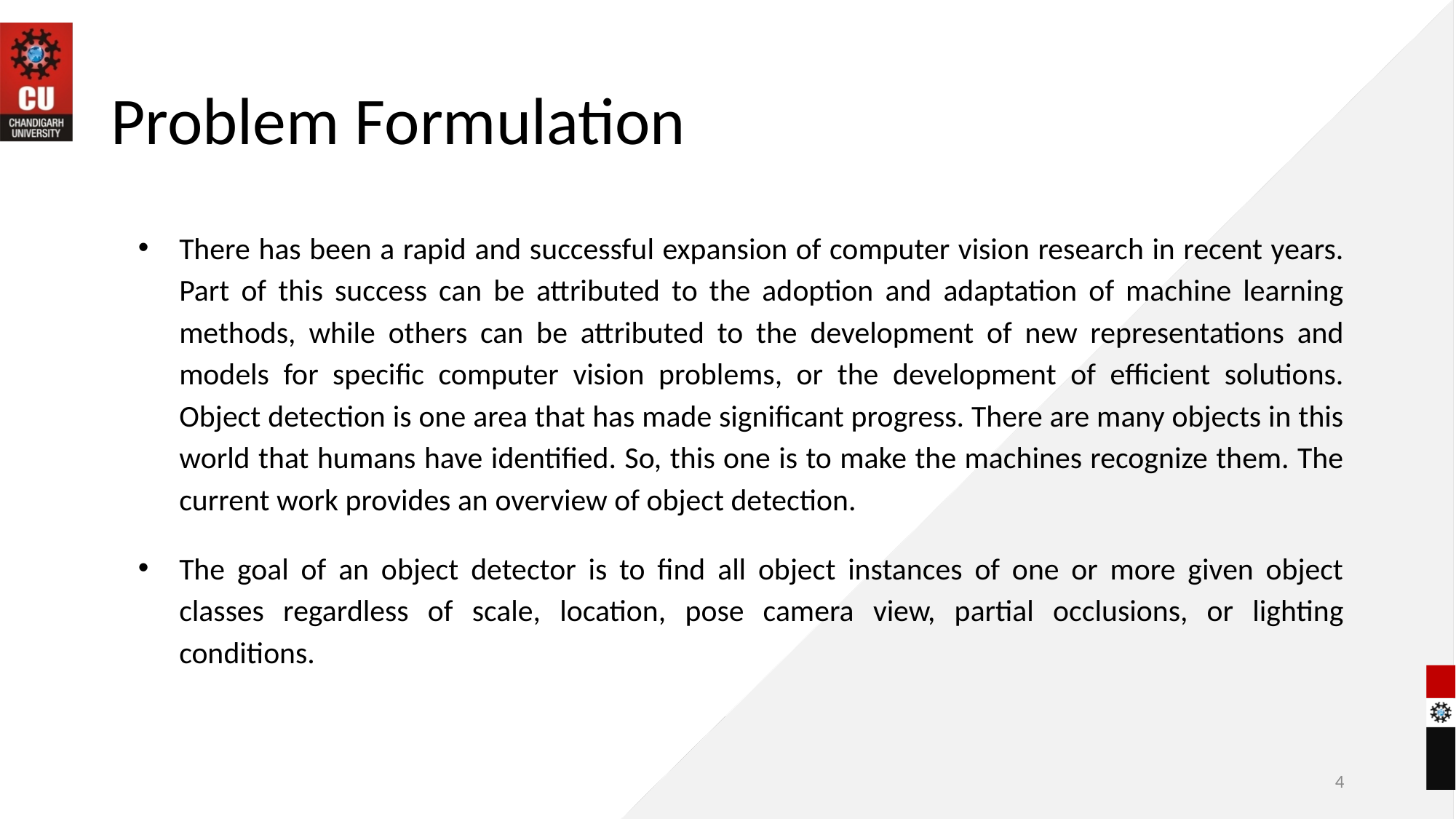

# Problem Formulation
There has been a rapid and successful expansion of computer vision research in recent years. Part of this success can be attributed to the adoption and adaptation of machine learning methods, while others can be attributed to the development of new representations and models for specific computer vision problems, or the development of efficient solutions. Object detection is one area that has made significant progress. There are many objects in this world that humans have identified. So, this one is to make the machines recognize them. The current work provides an overview of object detection.
The goal of an object detector is to find all object instances of one or more given object classes regardless of scale, location, pose camera view, partial occlusions, or lighting conditions.
4